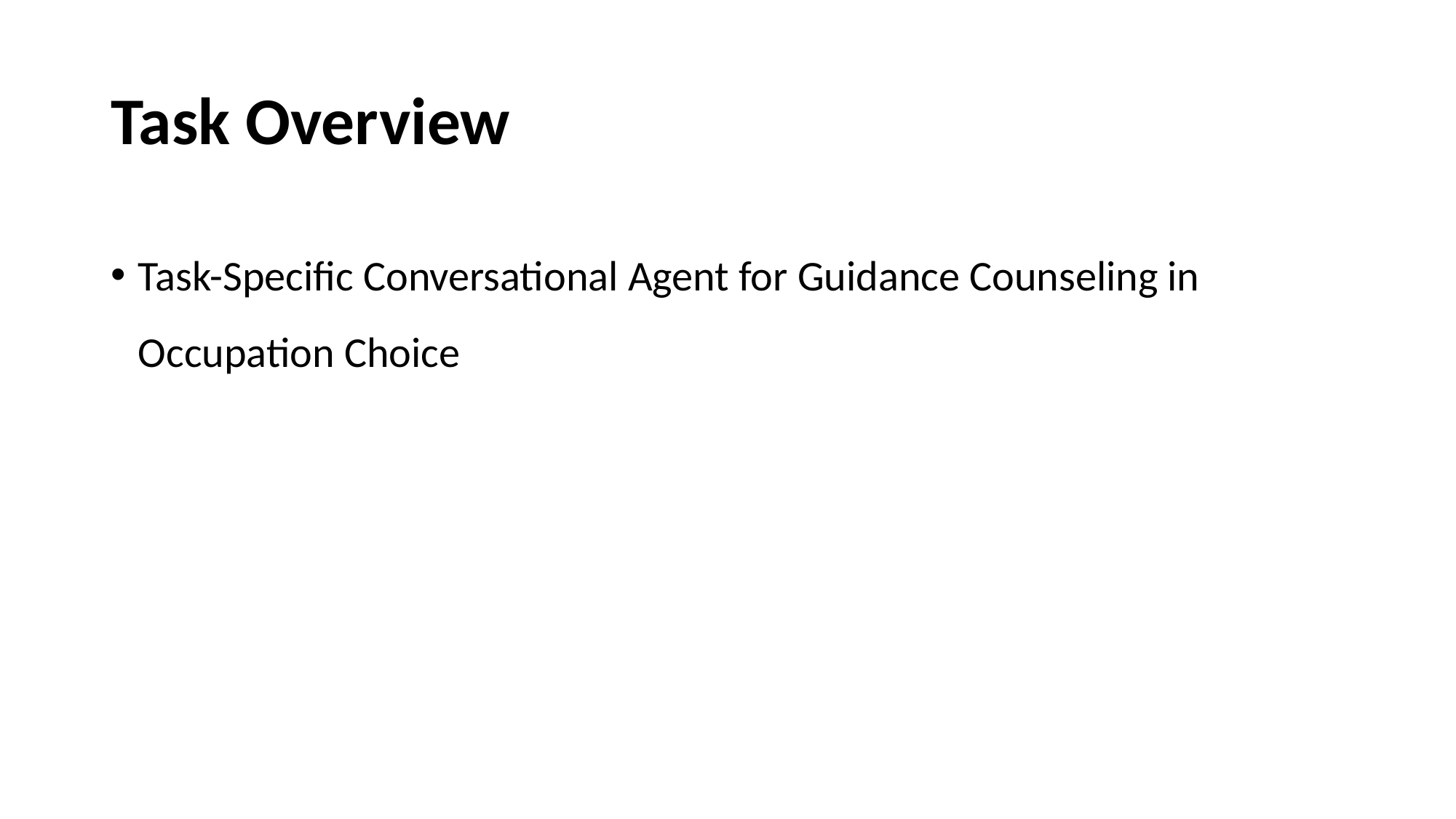

# Task Overview
Task-Specific Conversational Agent for Guidance Counseling in Occupation Choice